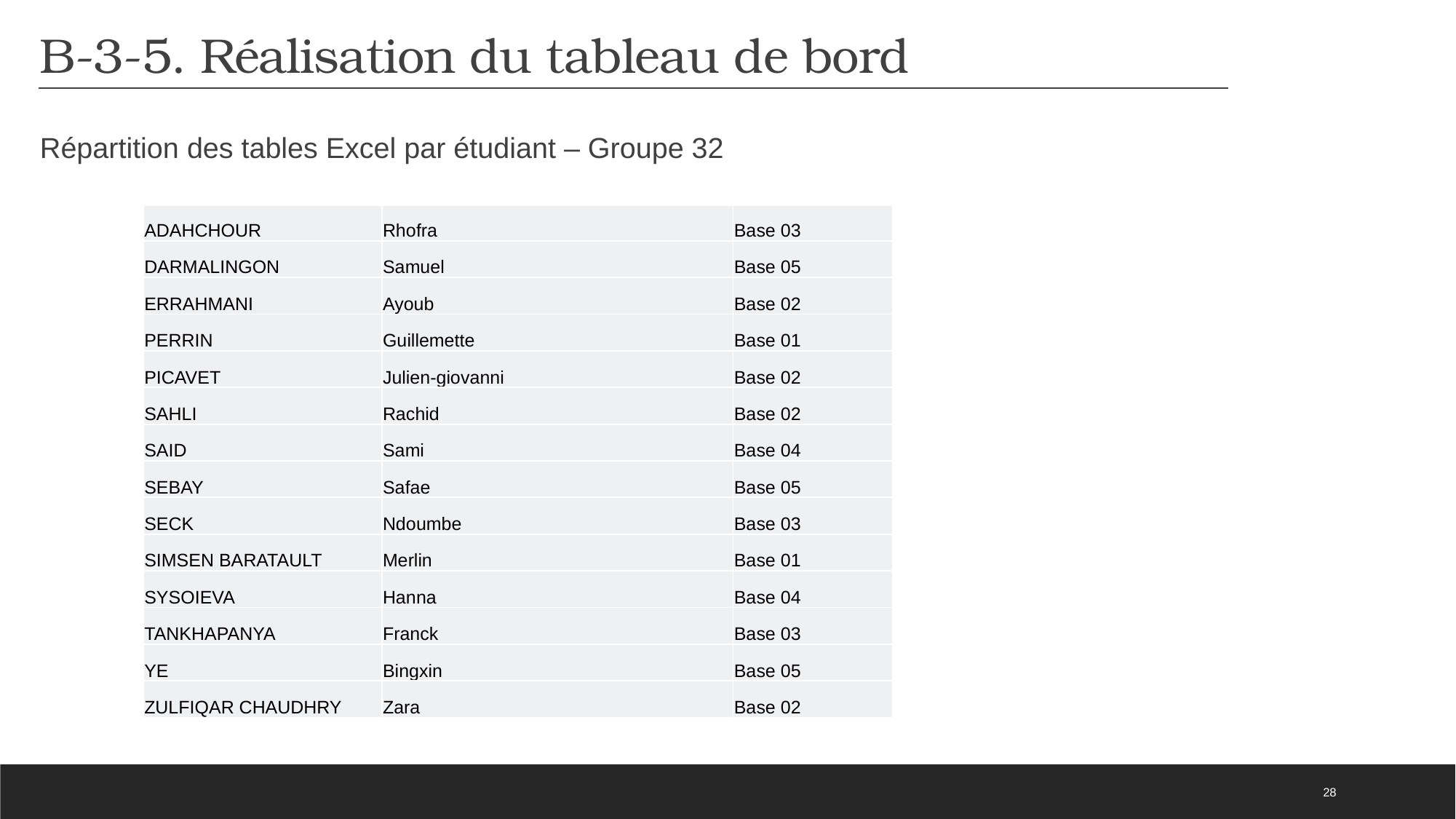

# B-3-5. Réalisation du tableau de bord
Répartition des tables Excel par étudiant – Groupe 32
| ADAHCHOUR | Rhofra | Base 03 |
| --- | --- | --- |
| DARMALINGON | Samuel | Base 05 |
| ERRAHMANI | Ayoub | Base 02 |
| PERRIN | Guillemette | Base 01 |
| PICAVET | Julien-giovanni | Base 02 |
| SAHLI | Rachid | Base 02 |
| SAID | Sami | Base 04 |
| SEBAY | Safae | Base 05 |
| SECK | Ndoumbe | Base 03 |
| SIMSEN BARATAULT | Merlin | Base 01 |
| SYSOIEVA | Hanna | Base 04 |
| TANKHAPANYA | Franck | Base 03 |
| YE | Bingxin | Base 05 |
| ZULFIQAR CHAUDHRY | Zara | Base 02 |
28